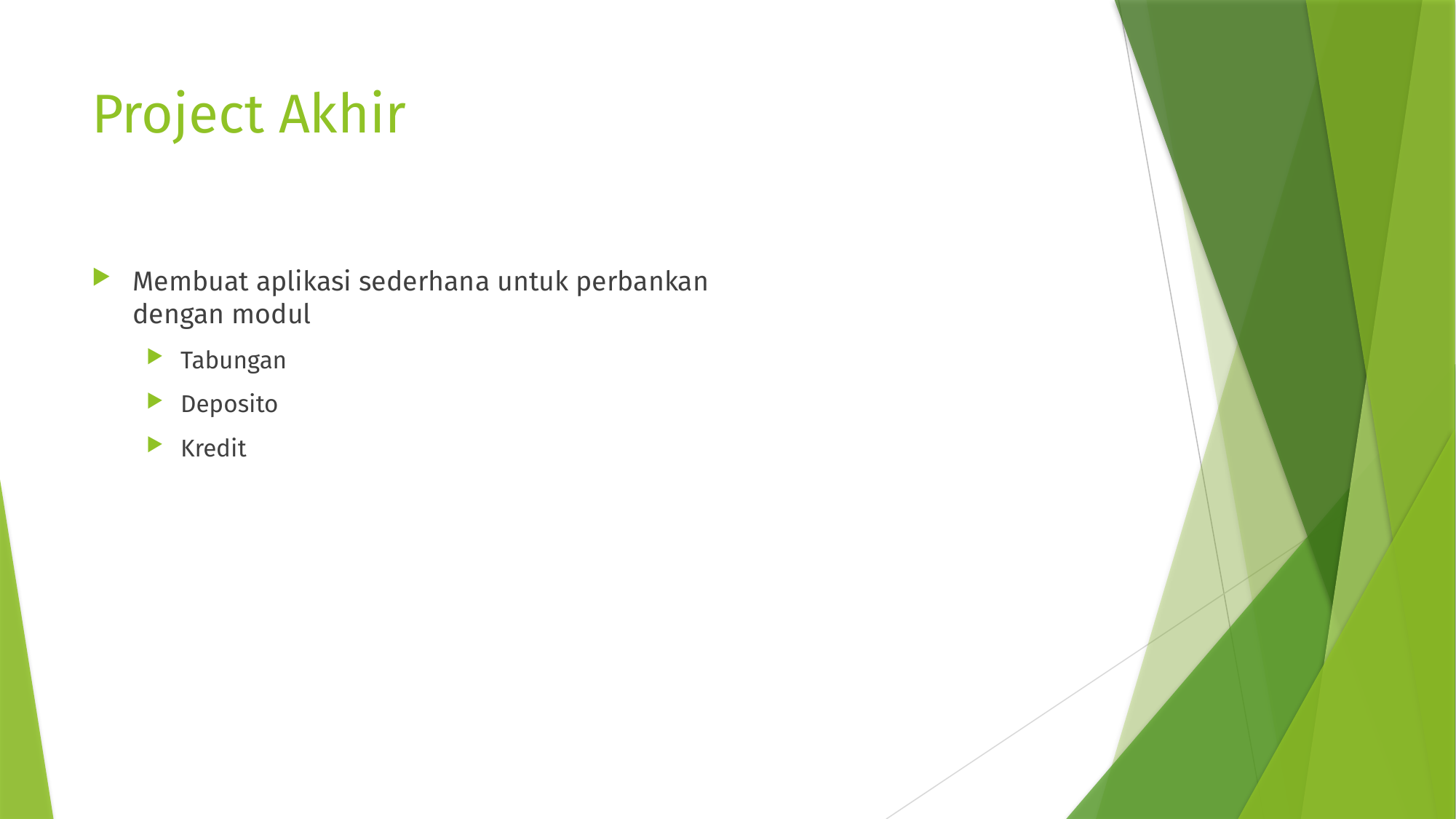

# Project Akhir
Membuat aplikasi sederhana untuk perbankan dengan modul
Tabungan
Deposito
Kredit